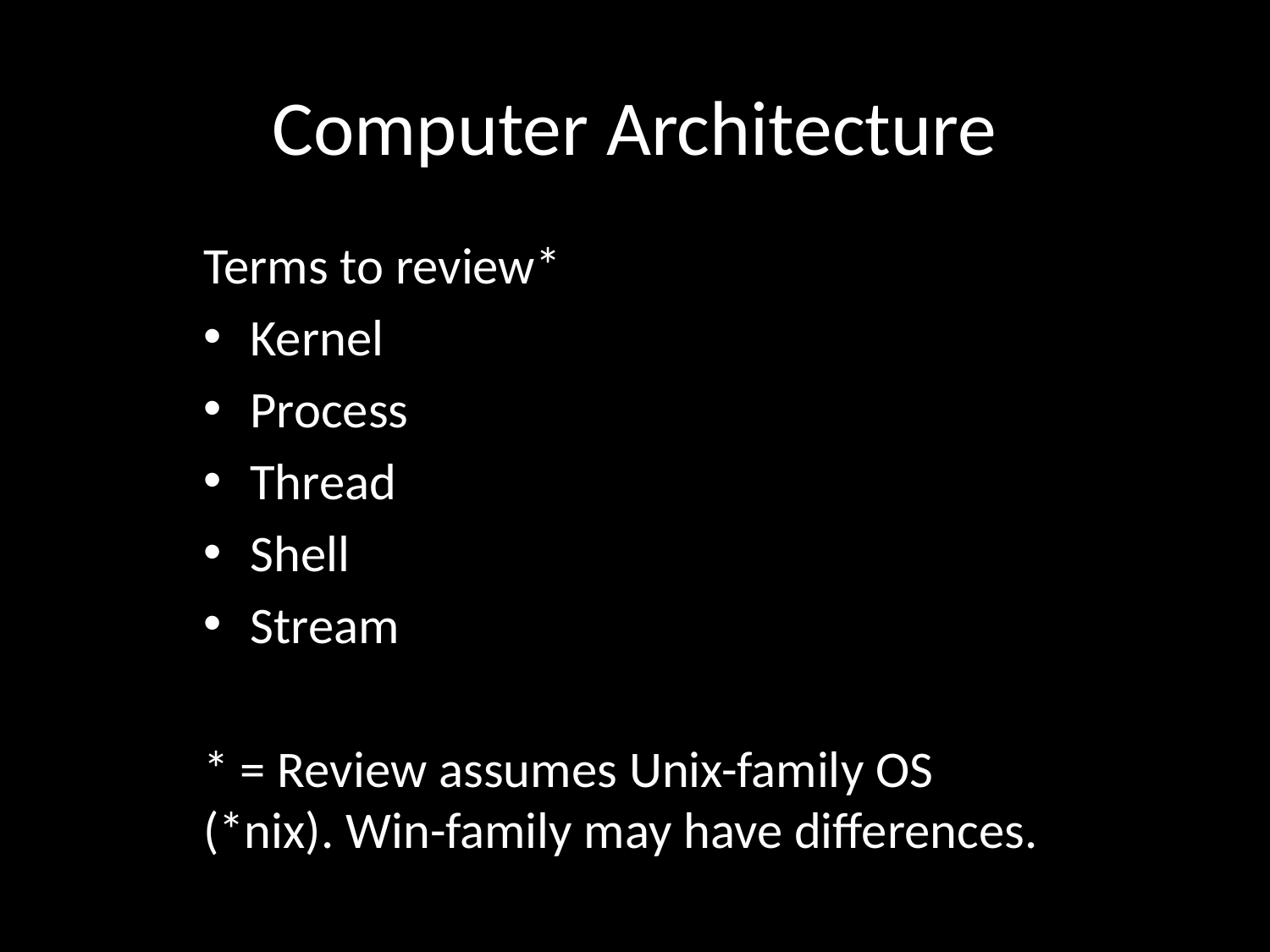

# Computer Architecture
Terms to review*
Kernel
Process
Thread
Shell
Stream

* = Review assumes Unix-family OS (*nix). Win-family may have differences.